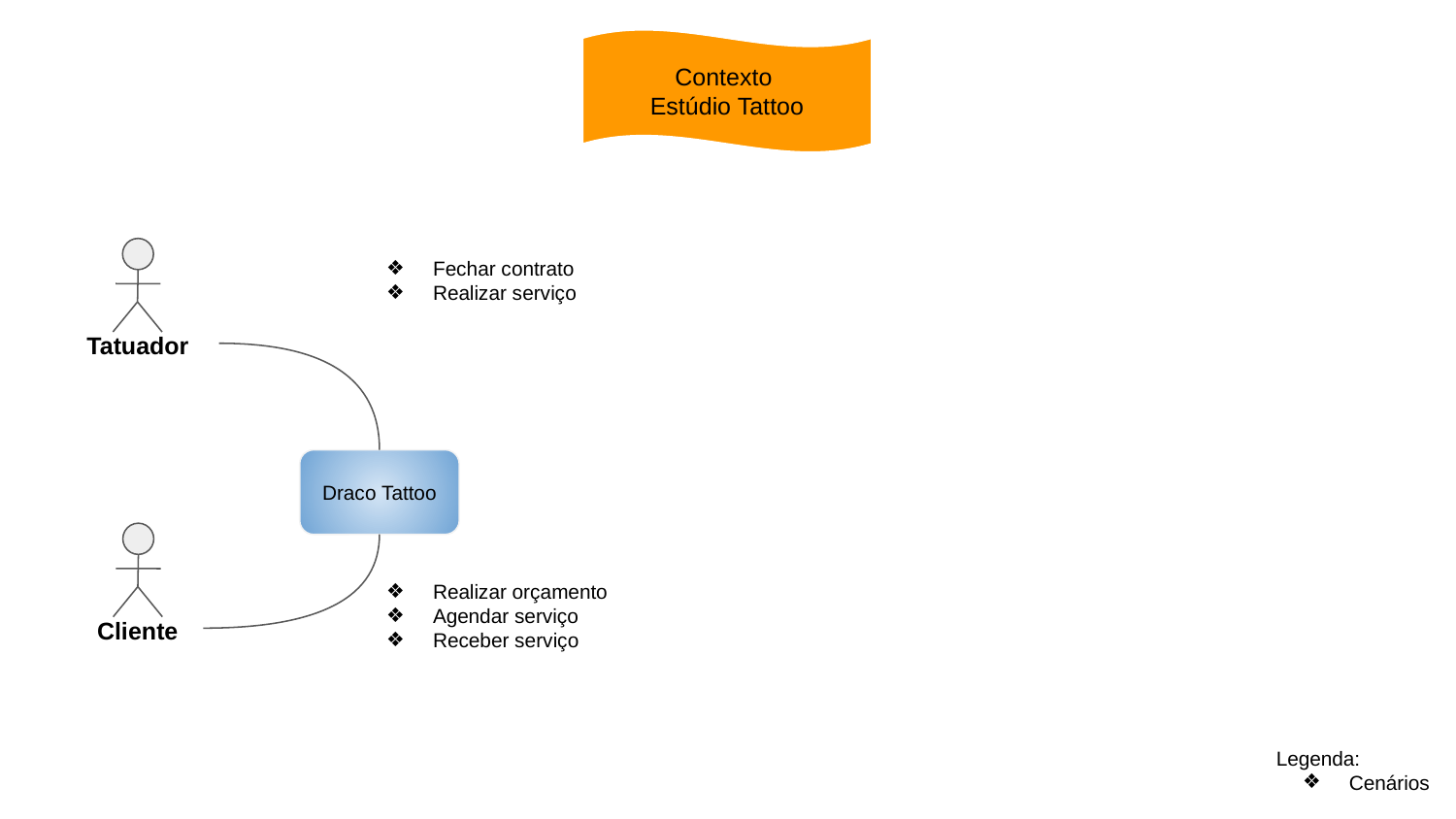

Contexto
Estúdio Tattoo

Tatuador
Fechar contrato
Realizar serviço

Draco Tattoo

Cliente
Realizar orçamento
Agendar serviço
Receber serviço
Legenda:
Cenários